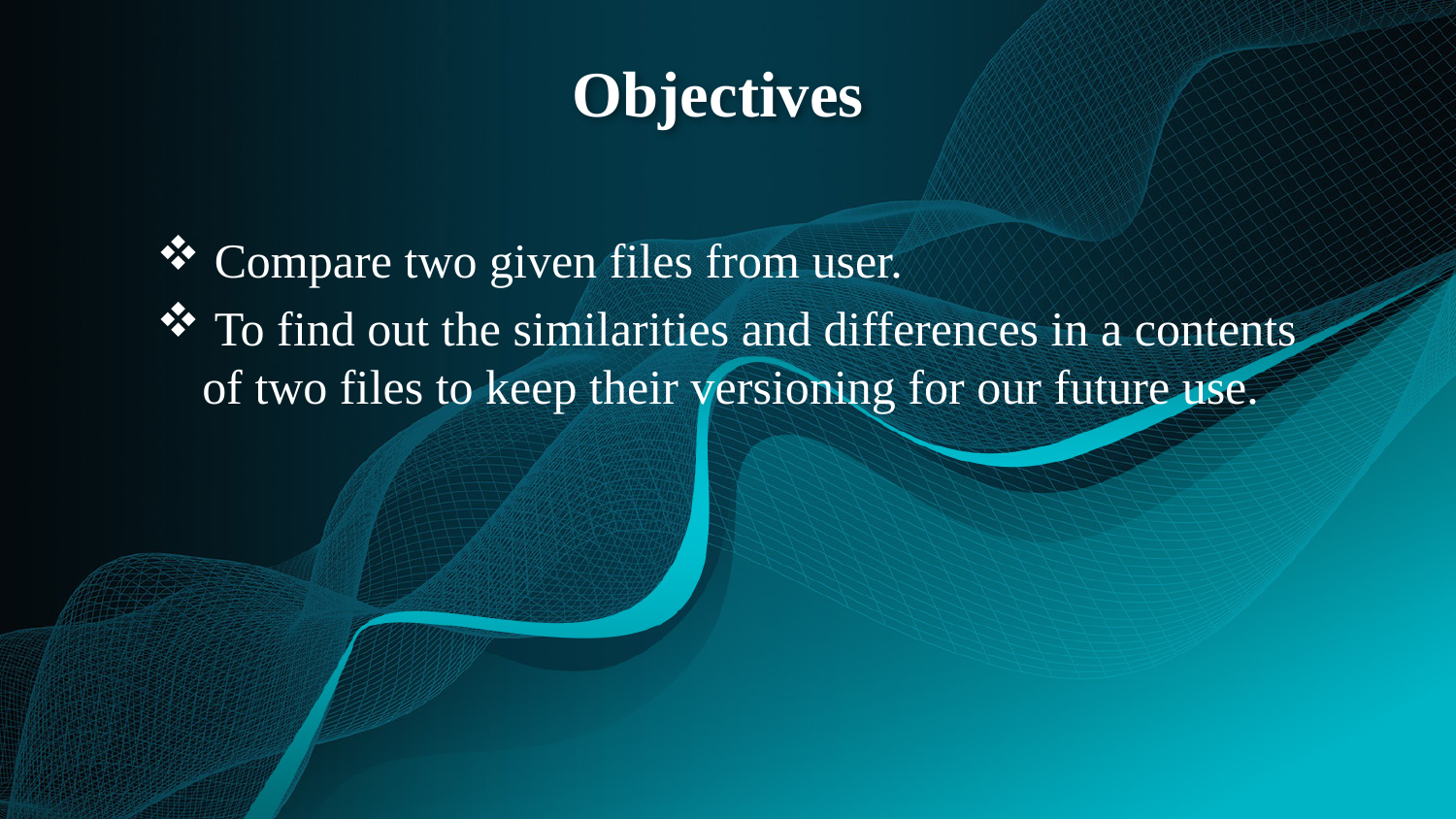

# Objectives
 Compare two given files from user.
 To find out the similarities and differences in a contents of two files to keep their versioning for our future use.